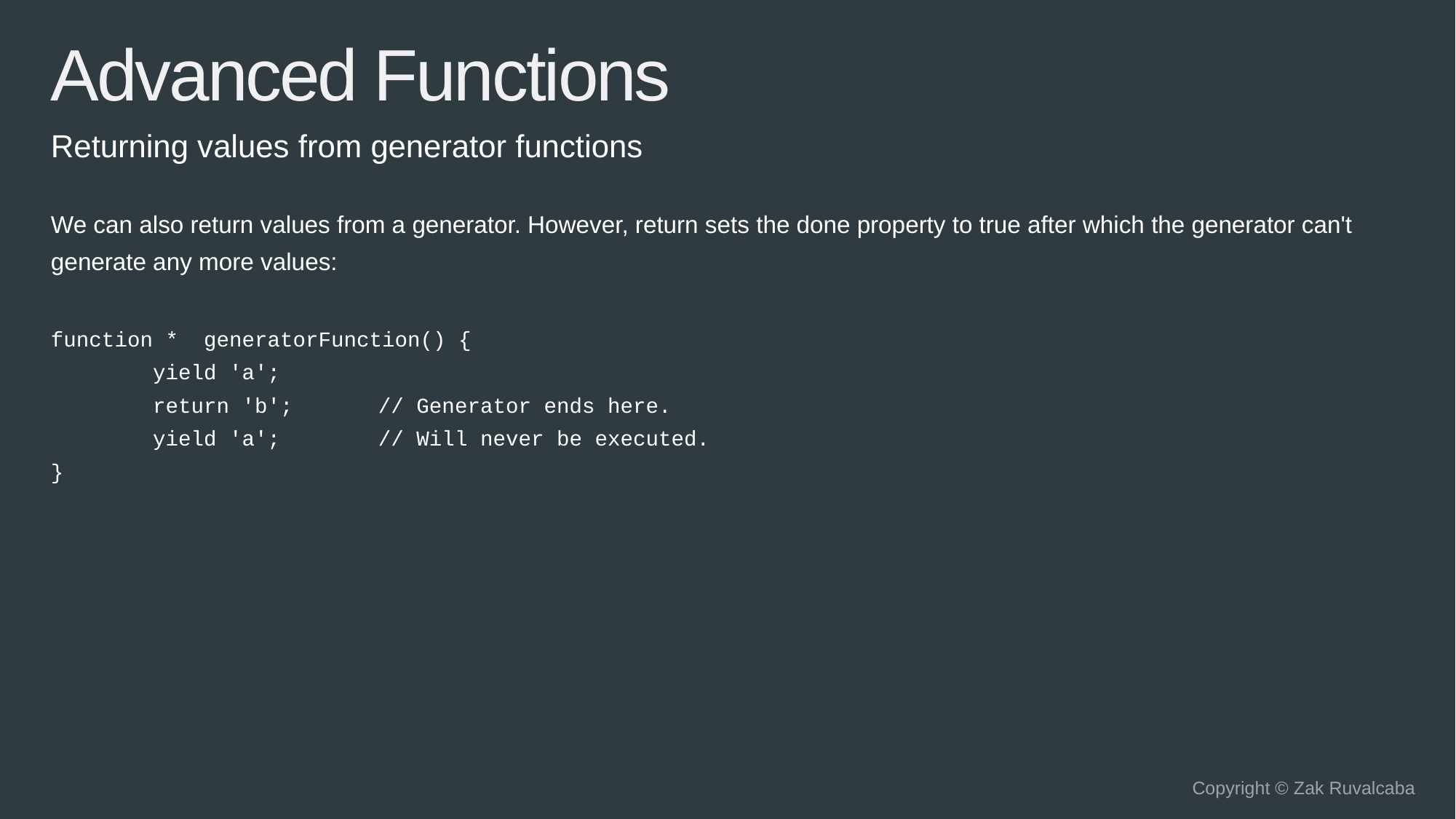

# Advanced Functions
Returning values from generator functions
We can also return values from a generator. However, return sets the done property to true after which the generator can't generate any more values:
function *  generatorFunction() {
        yield 'a';
        return 'b'; 	// Generator ends here.
        yield 'a'; 	// Will never be executed.
}